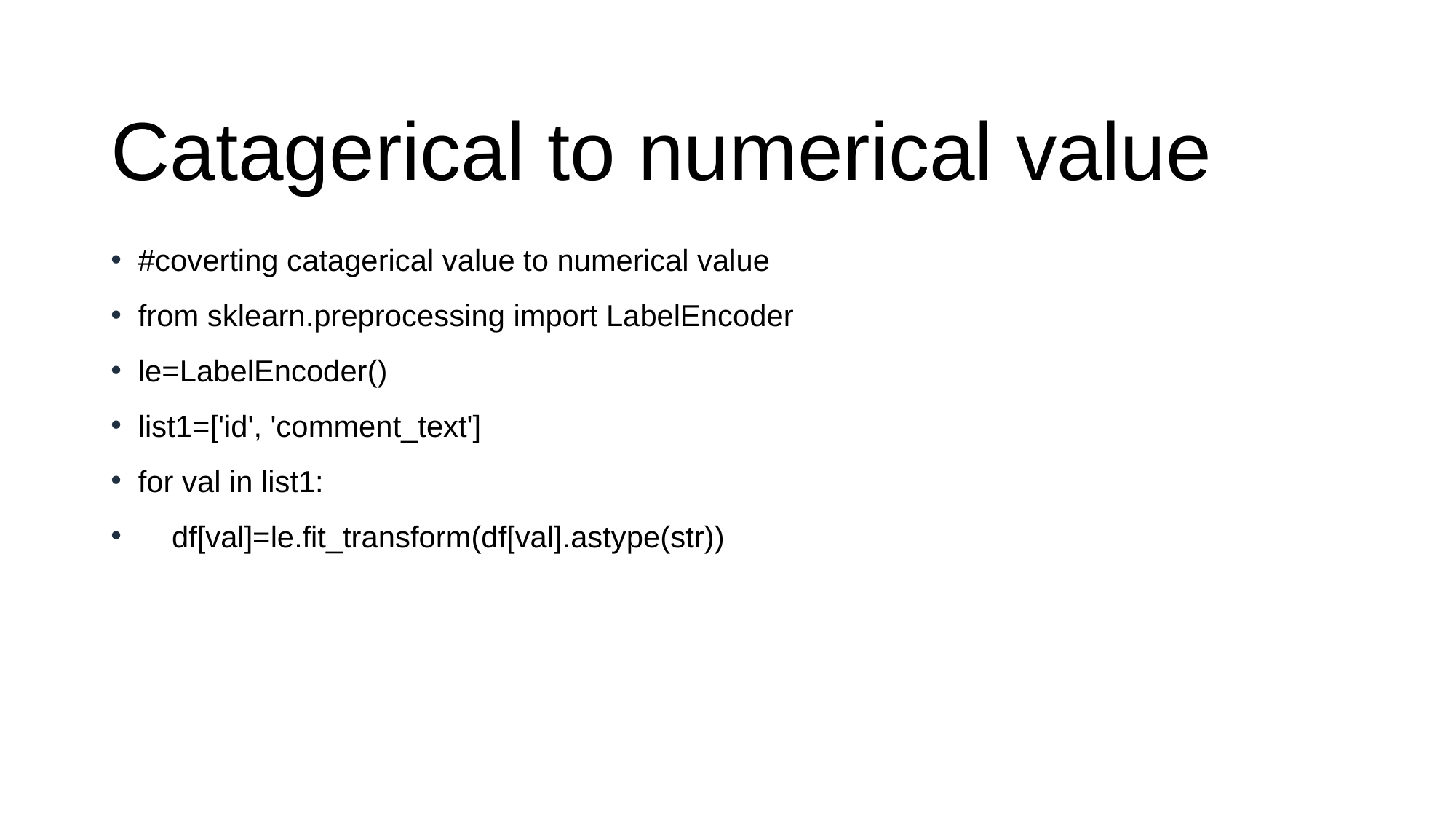

# Catagerical to numerical value
#coverting catagerical value to numerical value
from sklearn.preprocessing import LabelEncoder
le=LabelEncoder()
list1=['id', 'comment_text']
for val in list1:
    df[val]=le.fit_transform(df[val].astype(str))